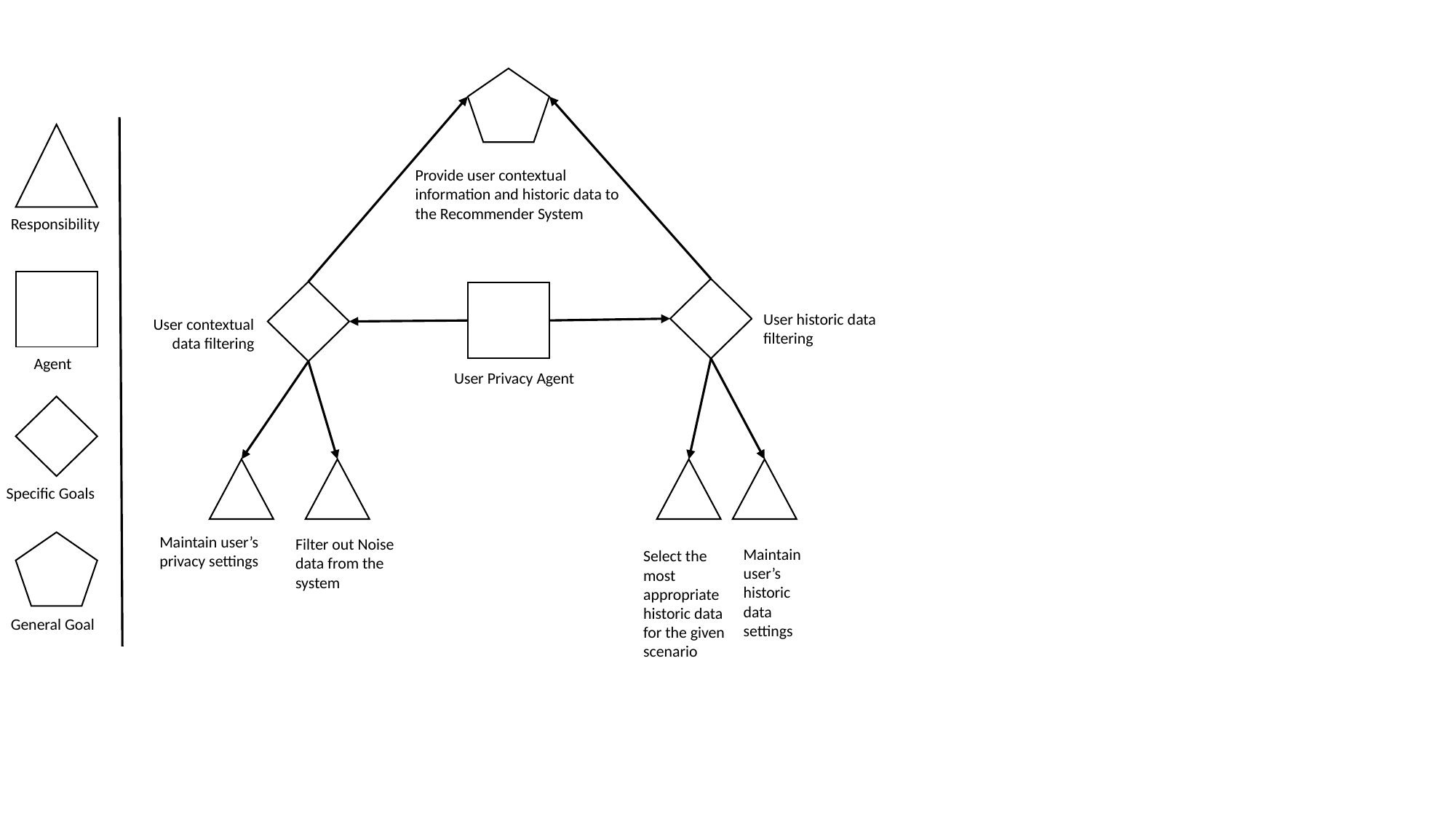

Provide user contextual information and historic data to the Recommender System
Responsibility

User historic data filtering
User contextual data filtering
Agent
User Privacy Agent

Specific Goals
Maintain user’s privacy settings
Filter out Noise data from the system

Maintain user’s historic data settings
Select the most appropriate historic data for the given scenario
General Goal